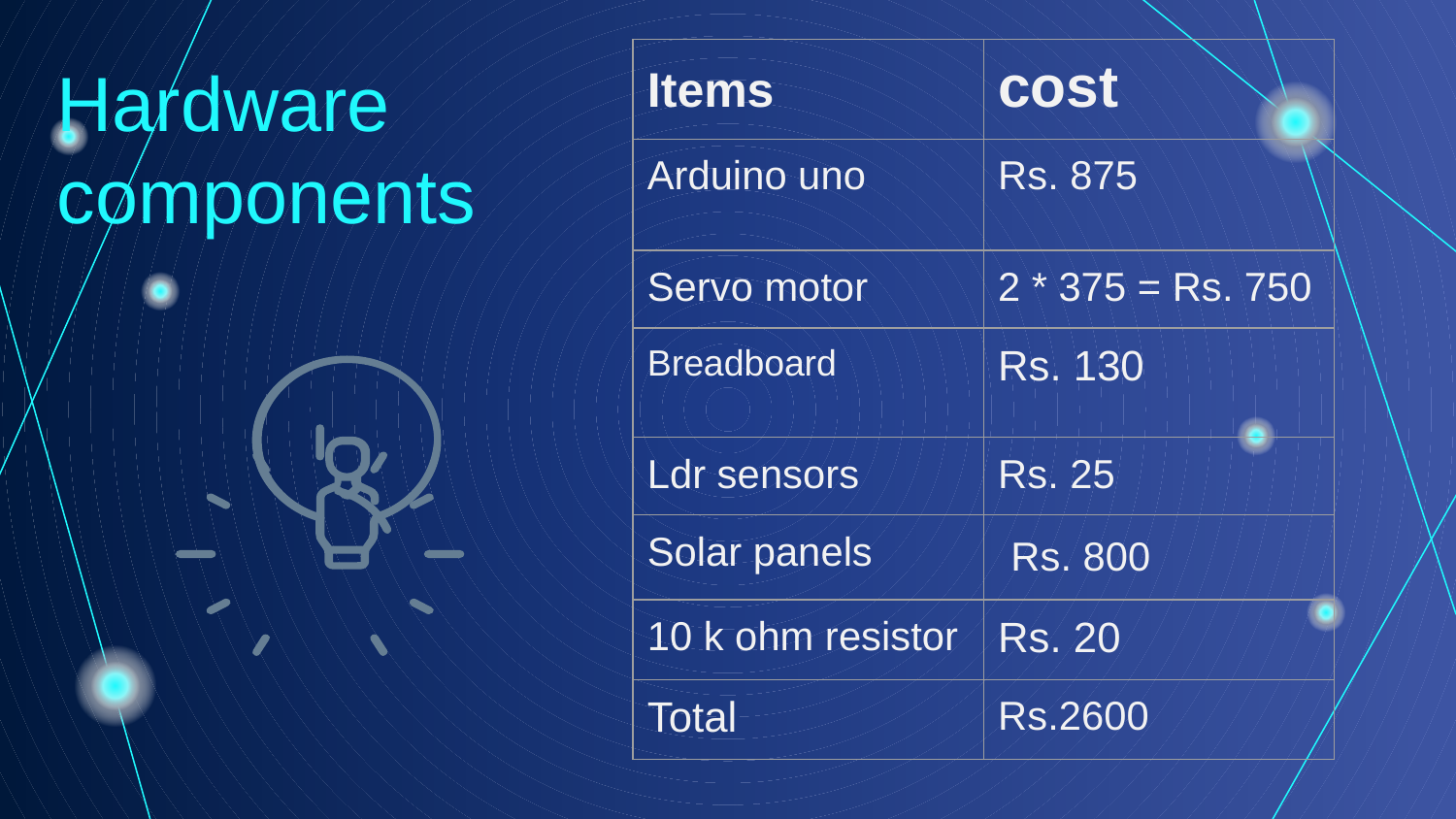

Hardware
components
| Items | cost |
| --- | --- |
| Arduino uno | Rs. 875 |
| Servo motor | 2 \* 375 = Rs. 750 |
| Breadboard | Rs. 130 |
| Ldr sensors | Rs. 25 |
| Solar panels | Rs. 800 |
| 10 k ohm resistor | Rs. 20 |
| Total | Rs.2600 |